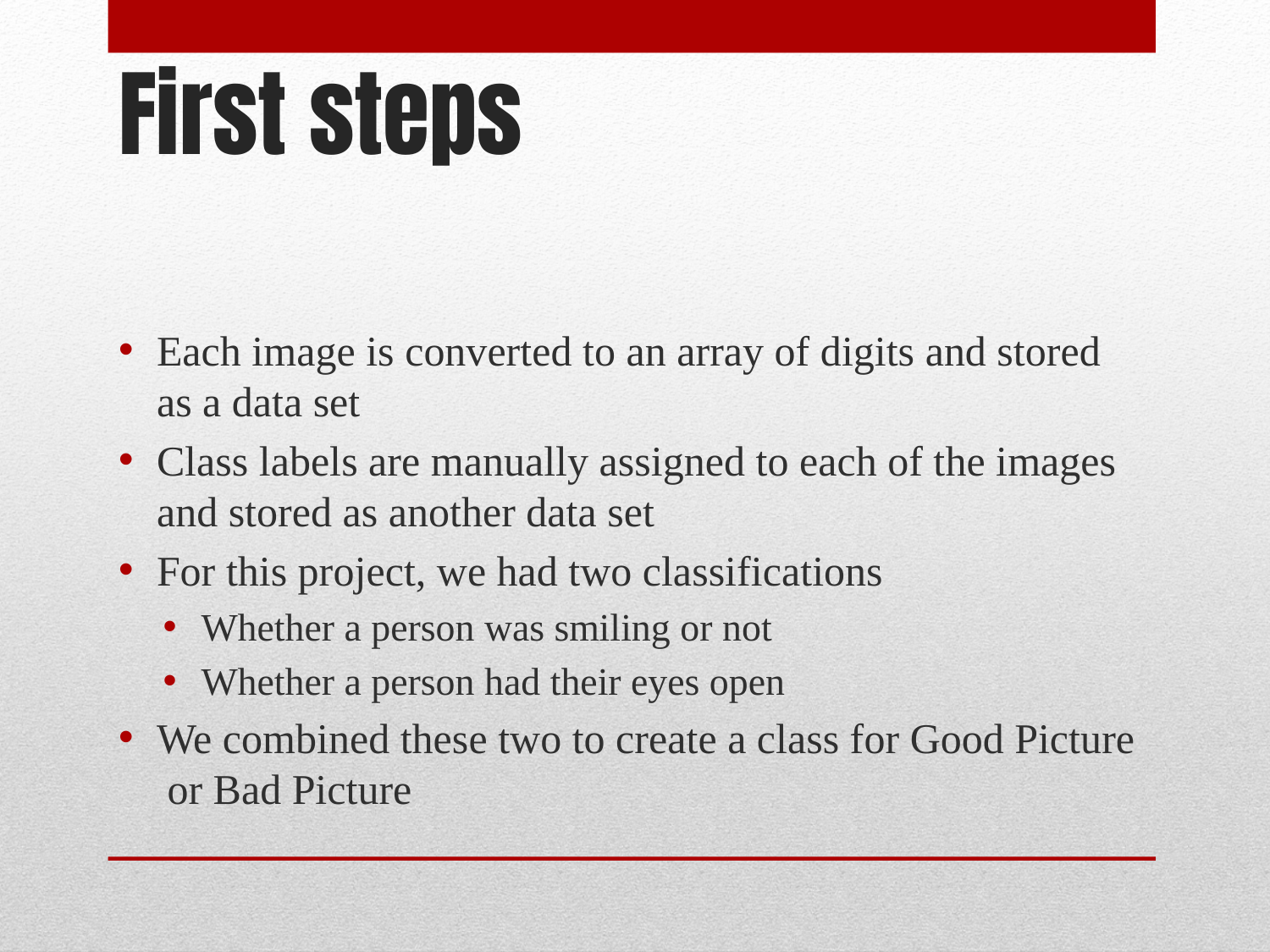

# First steps
Each image is converted to an array of digits and stored as a data set
Class labels are manually assigned to each of the images and stored as another data set
For this project, we had two classifications
Whether a person was smiling or not
Whether a person had their eyes open
We combined these two to create a class for Good Picture  or Bad Picture